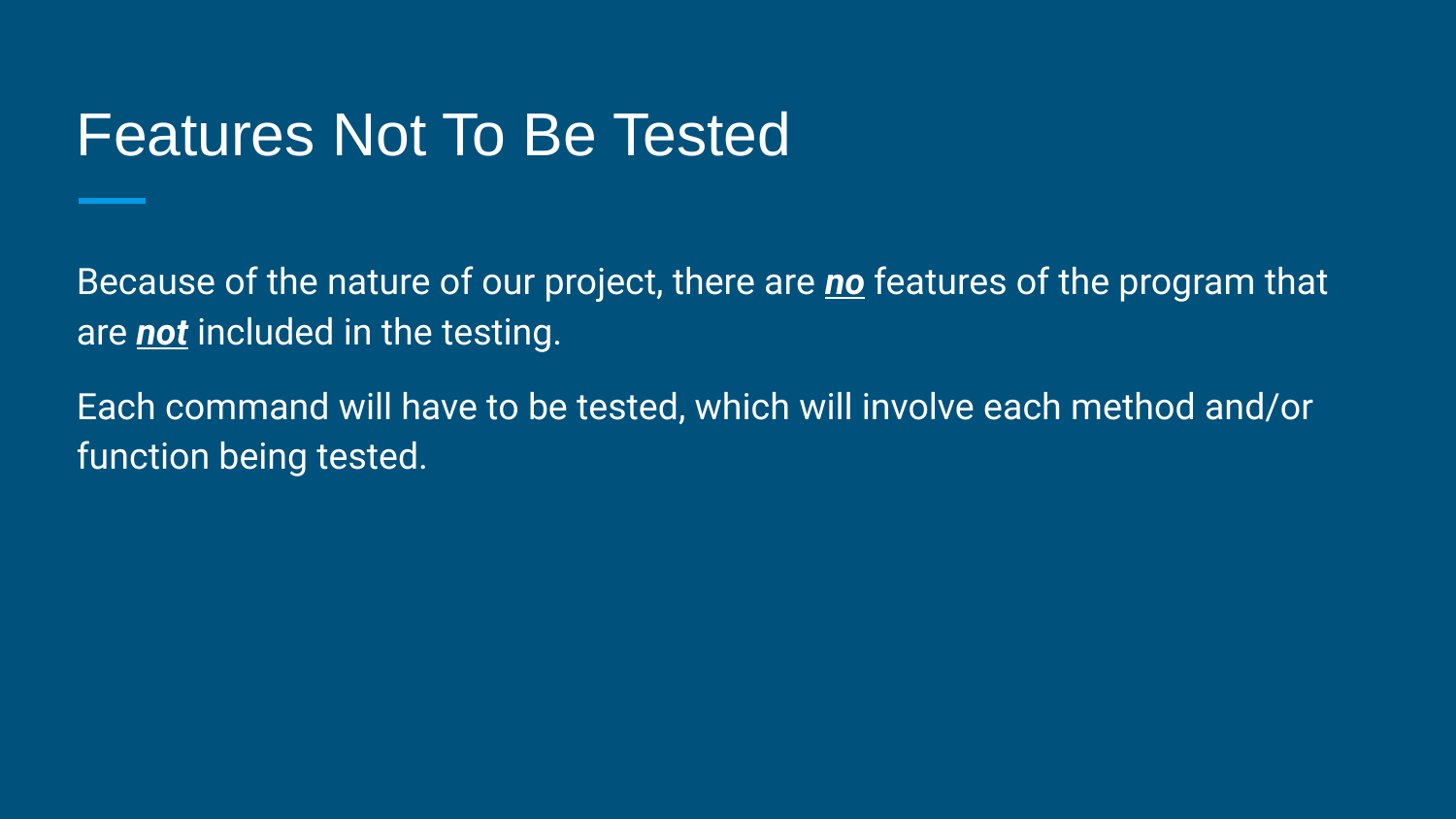

# Features Not To Be Tested
Because of the nature of our project, there are no features of the program that are not included in the testing.
Each command will have to be tested, which will involve each method and/or function being tested.